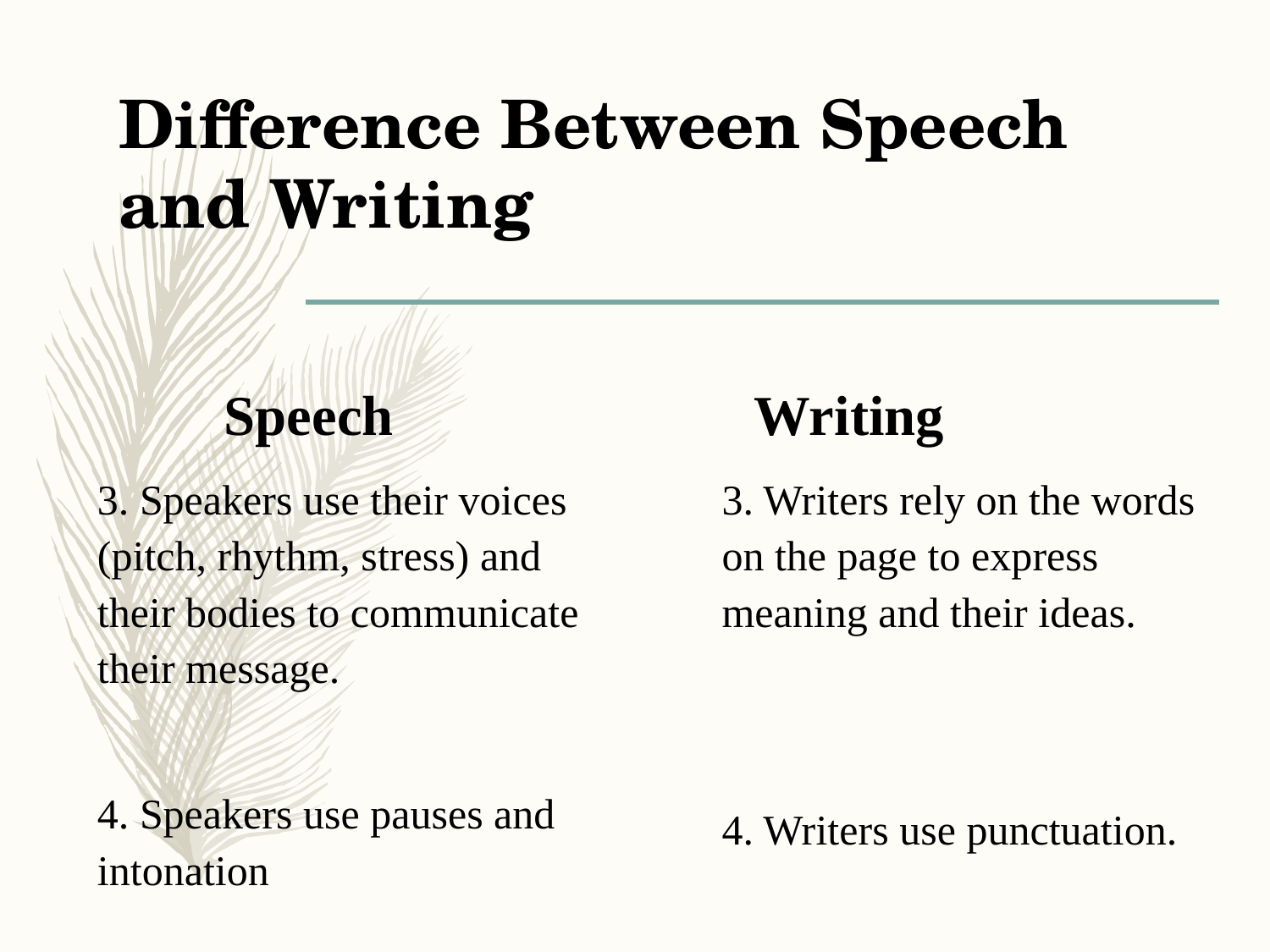

# Difference Between Speech and Writing
Speech
Writing
3. Speakers use their voices (pitch, rhythm, stress) and their bodies to communicate their message.

4. Speakers use pauses and intonation

3. Writers rely on the words on the page to express meaning and their ideas.

4. Writers use punctuation.